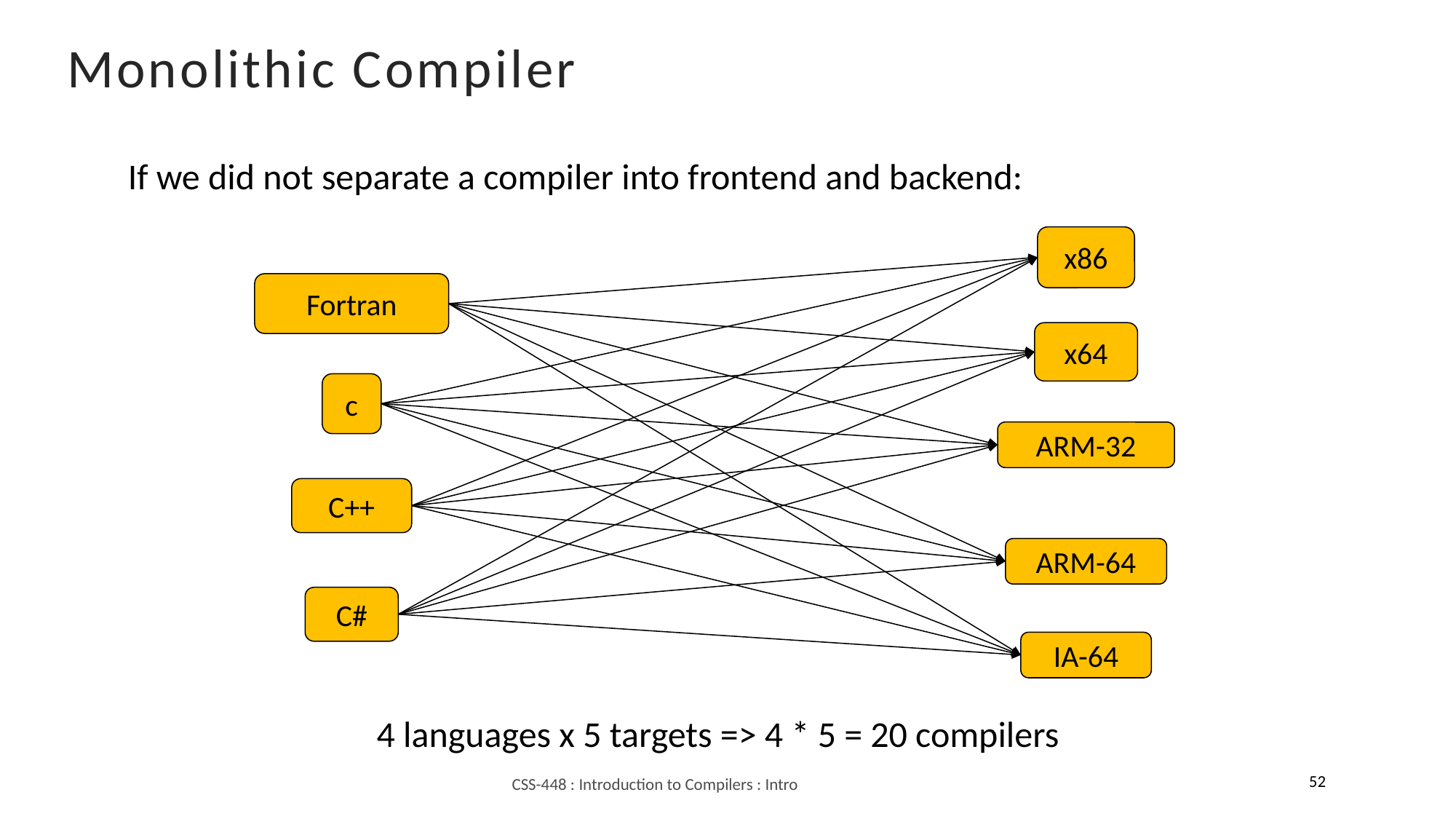

Monolithic Compiler
If we did not separate a compiler into frontend and backend:
x86
Fortran
x64
c
ARM-32
C++
ARM-64
C#
IA-64
4 languages x 5 targets => 4 * 5 = 20 compilers
52
CSS-448 : Introduction to Compilers : Intro